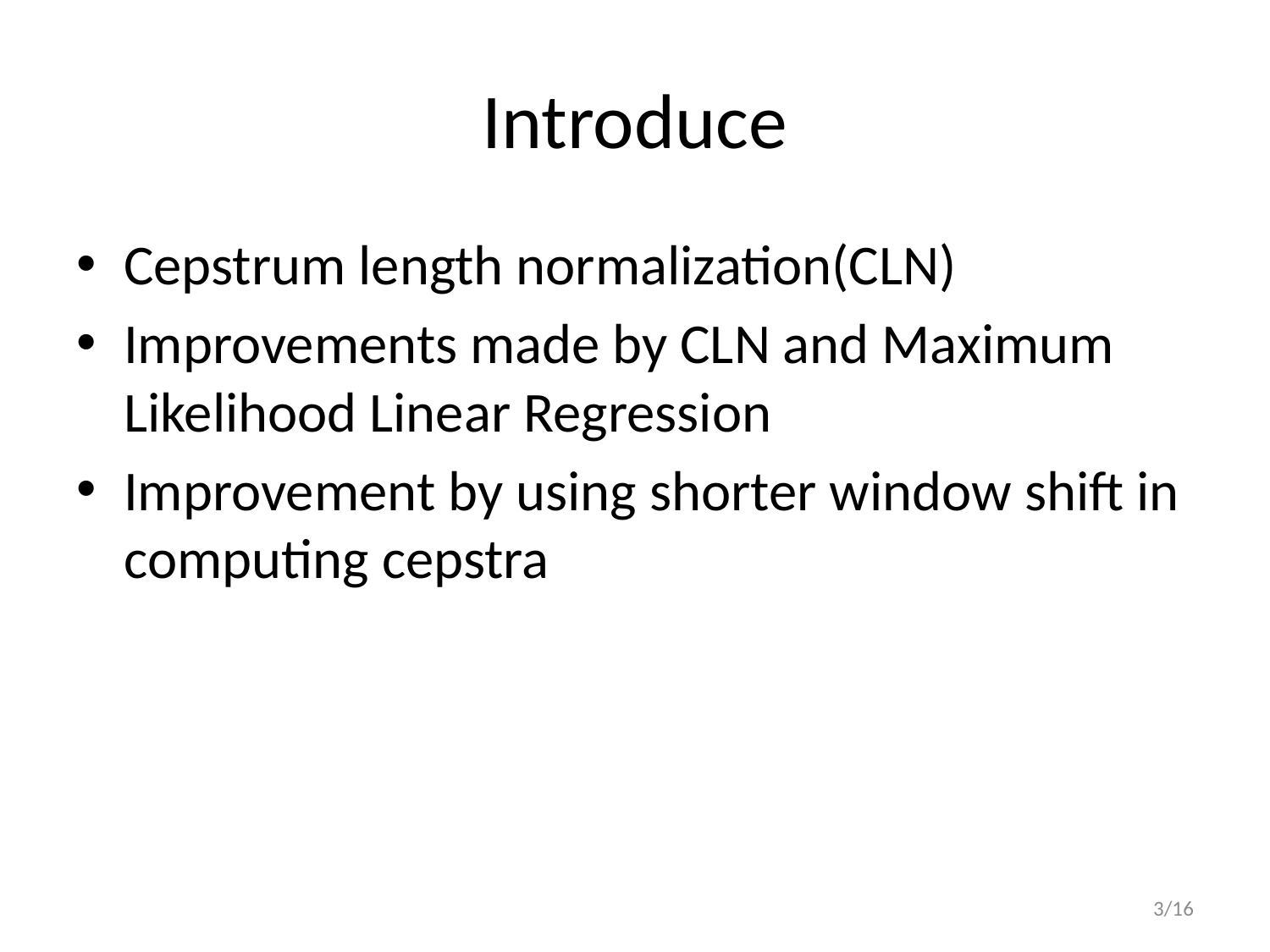

# Introduce
Cepstrum length normalization(CLN)
Improvements made by CLN and Maximum Likelihood Linear Regression
Improvement by using shorter window shift in computing cepstra
3/16